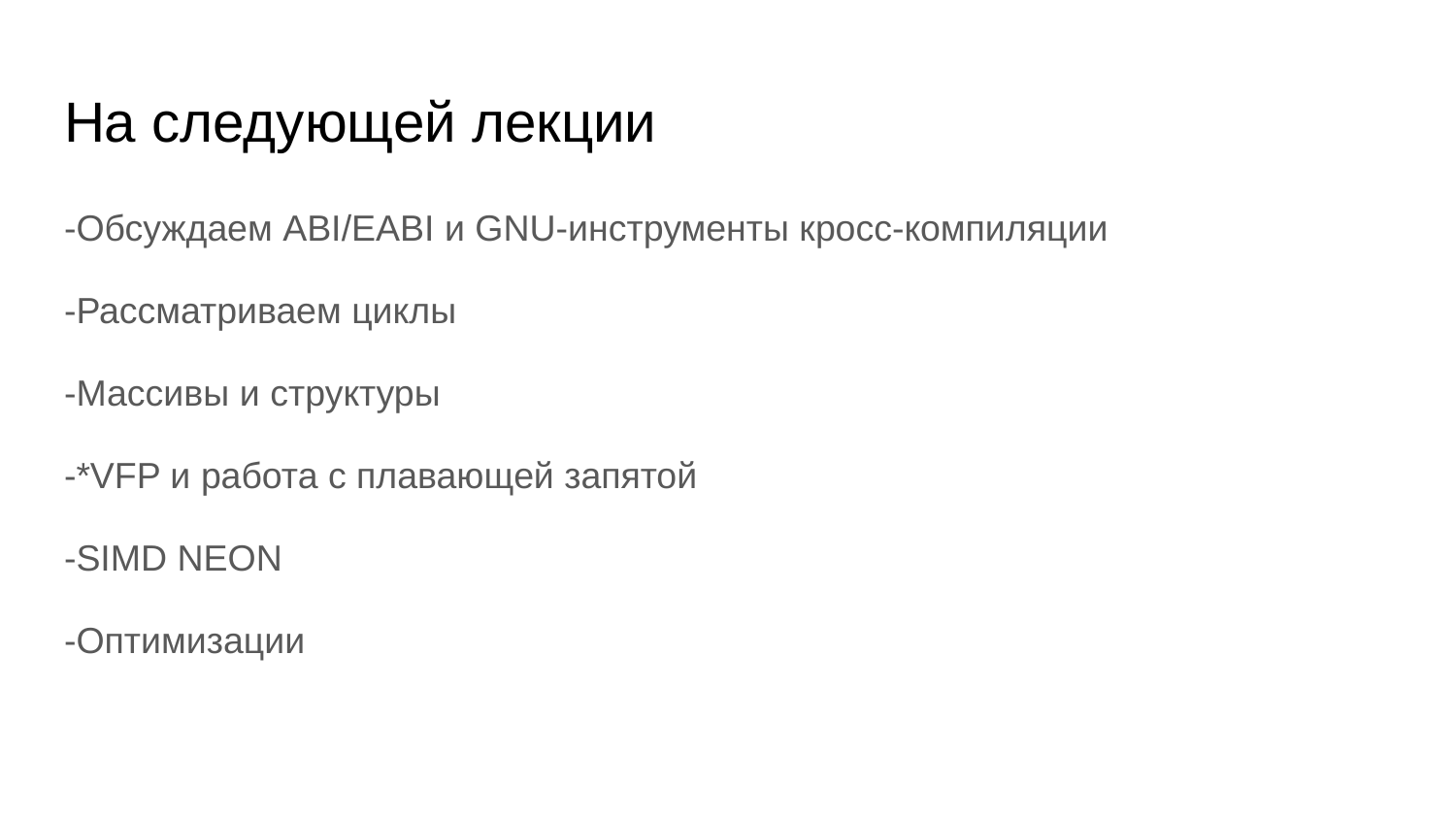

# На следующей лекции
-Обсуждаем ABI/EABI и GNU-инструменты кросс-компиляции
-Рассматриваем циклы
-Массивы и структуры
-*VFP и работа с плавающей запятой
-SIMD NEON
-Оптимизации